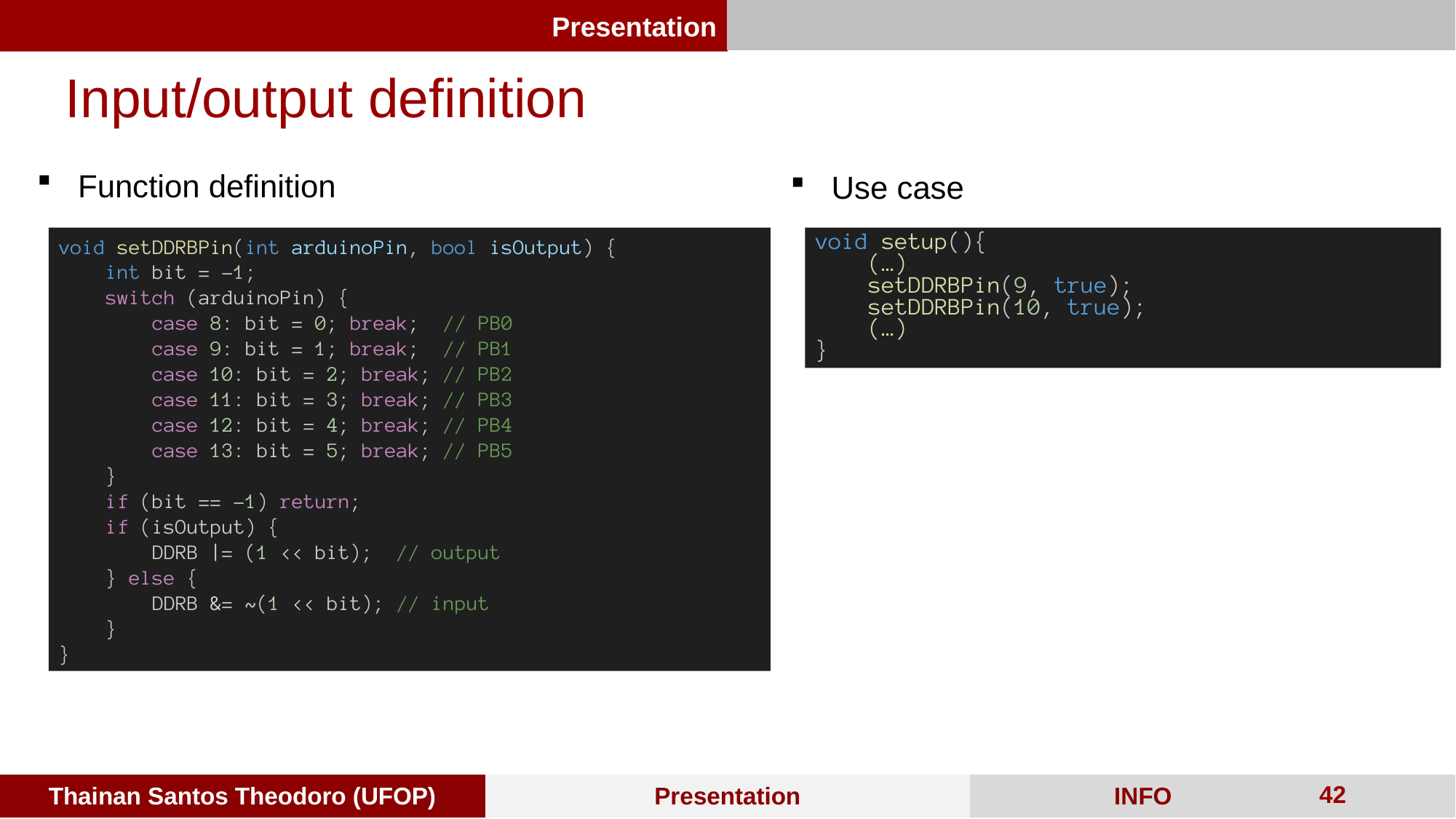

Input/output definition
Function definition
Use case
void setDDRBPin(int arduinoPin, bool isOutput) {
    int bit = -1;
    switch (arduinoPin) {
        case 8: bit = 0; break;  // PB0
        case 9: bit = 1; break;  // PB1
        case 10: bit = 2; break; // PB2
        case 11: bit = 3; break; // PB3
        case 12: bit = 4; break; // PB4
        case 13: bit = 5; break; // PB5
    }
    if (bit == -1) return;
    if (isOutput) {
        DDRB |= (1 << bit);  // output
    } else {
        DDRB &= ~(1 << bit); // input
    }
}
void setup(){
    (…)
    setDDRBPin(9, true);
    setDDRBPin(10, true);
    (…)
}